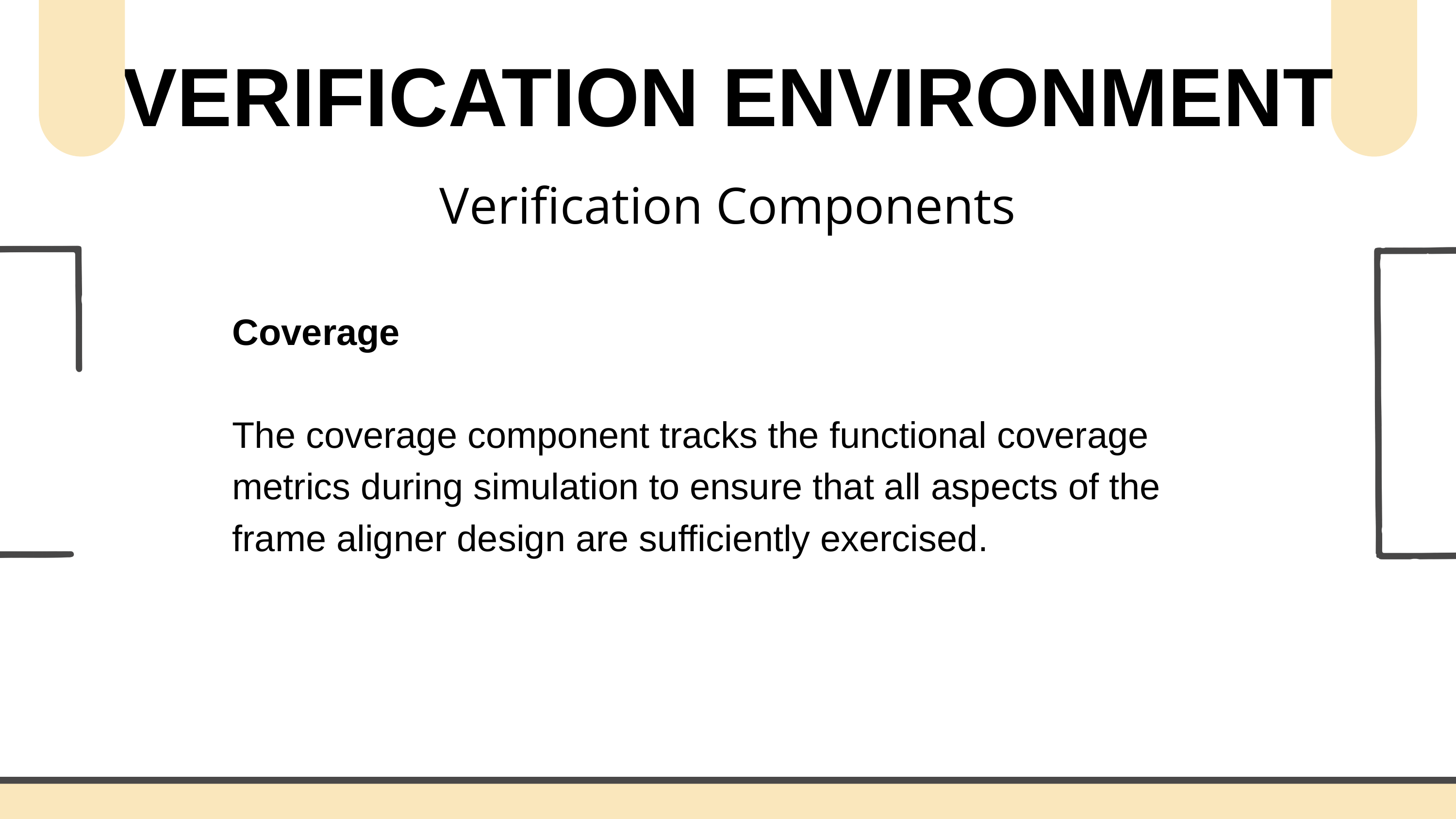

VERIFICATION ENVIRONMENT
Verification Components

Coverage

The coverage component tracks the functional coverage metrics during simulation to ensure that all aspects of the frame aligner design are sufficiently exercised.